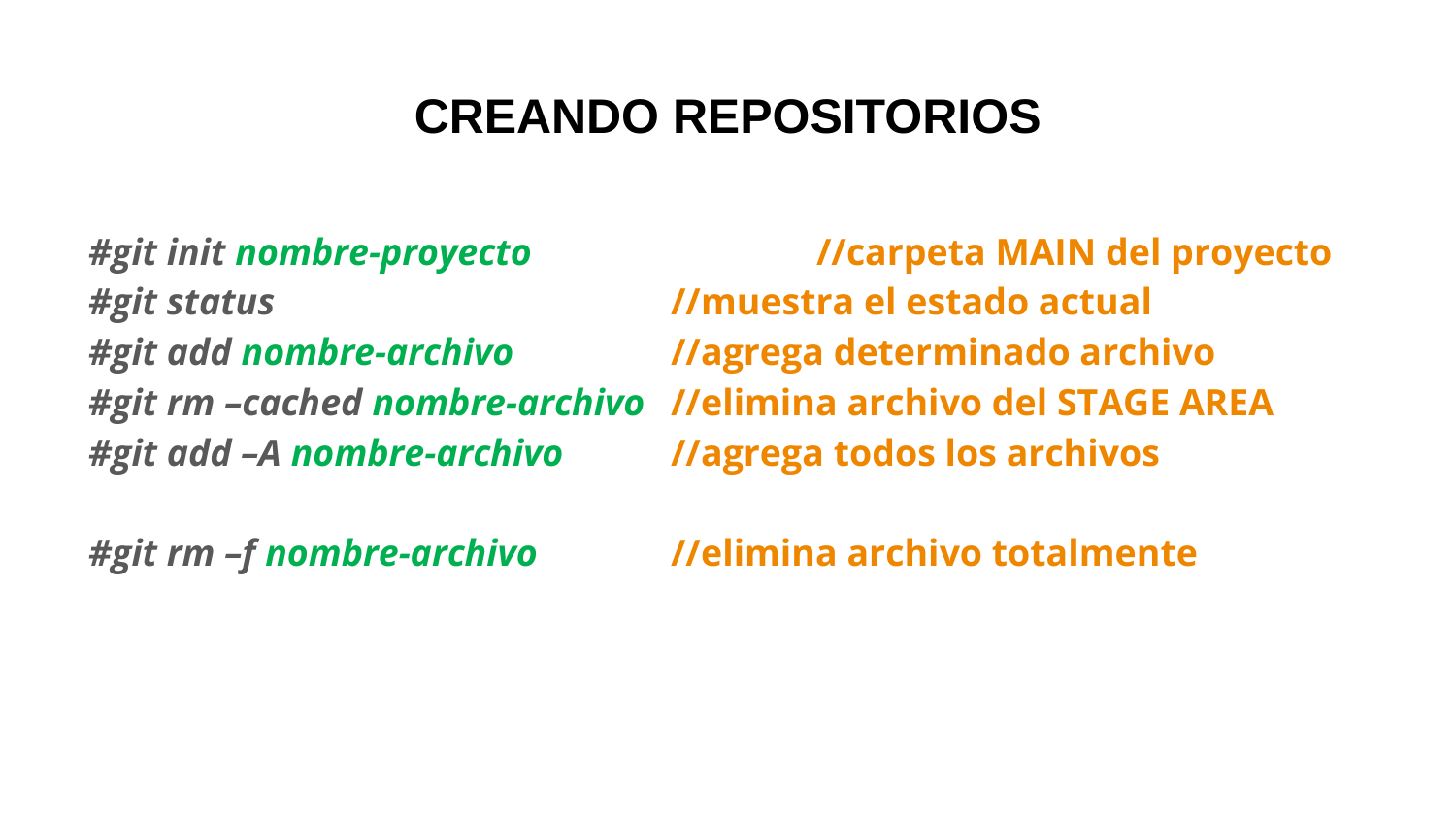

# CREANDO REPOSITORIOS
#git init nombre-proyecto 		//carpeta MAIN del proyecto
#git status			//muestra el estado actual
#git add nombre-archivo 		//agrega determinado archivo
#git rm –cached nombre-archivo 	//elimina archivo del STAGE AREA
#git add –A nombre-archivo 	//agrega todos los archivos

#git rm –f nombre-archivo 	//elimina archivo totalmente